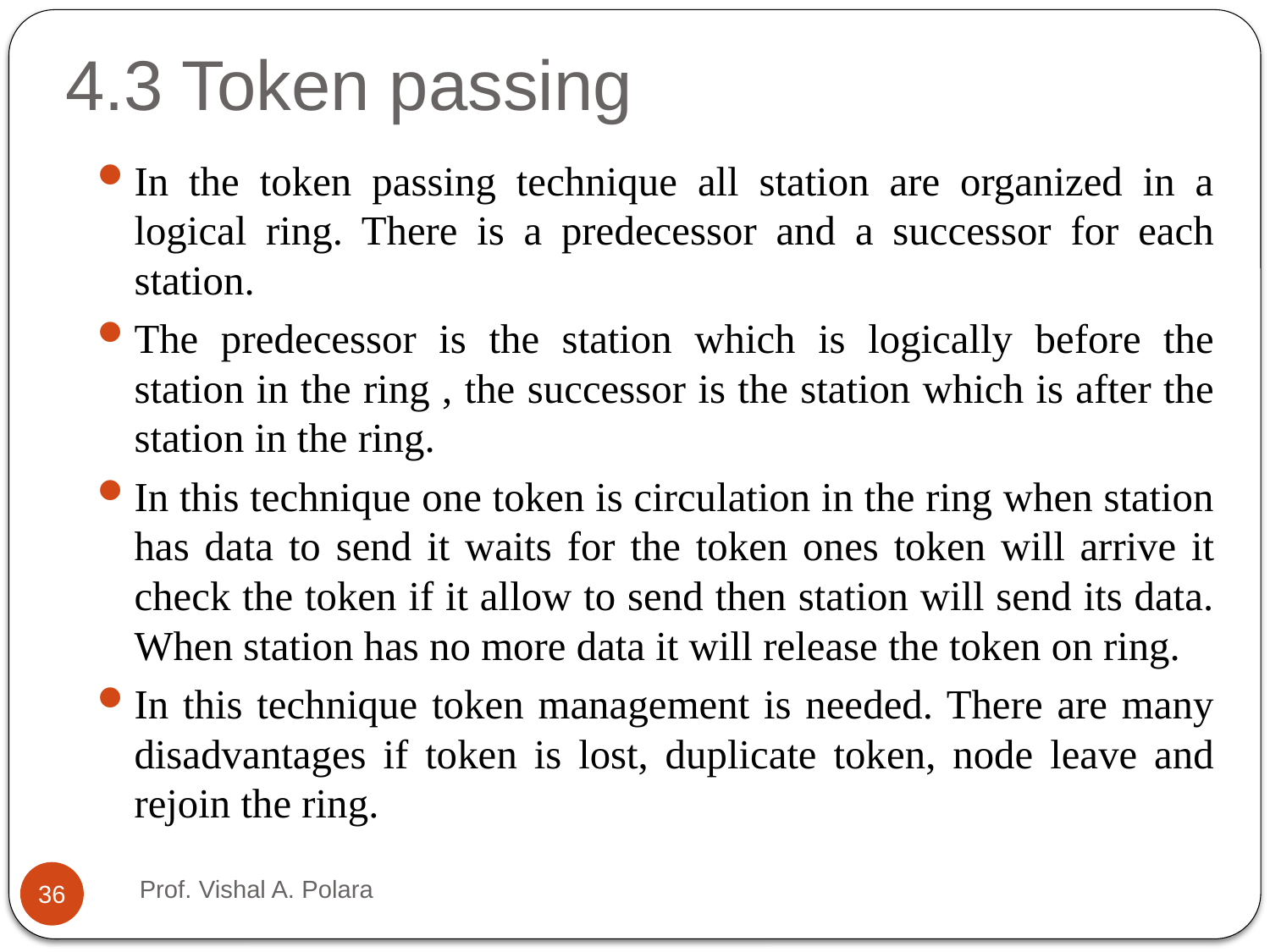

# 4.3 Token passing
In the token passing technique all station are organized in a logical ring. There is a predecessor and a successor for each station.
The predecessor is the station which is logically before the station in the ring , the successor is the station which is after the station in the ring.
In this technique one token is circulation in the ring when station has data to send it waits for the token ones token will arrive it check the token if it allow to send then station will send its data. When station has no more data it will release the token on ring.
In this technique token management is needed. There are many disadvantages if token is lost, duplicate token, node leave and rejoin the ring.
Prof. Vishal A. Polara
36